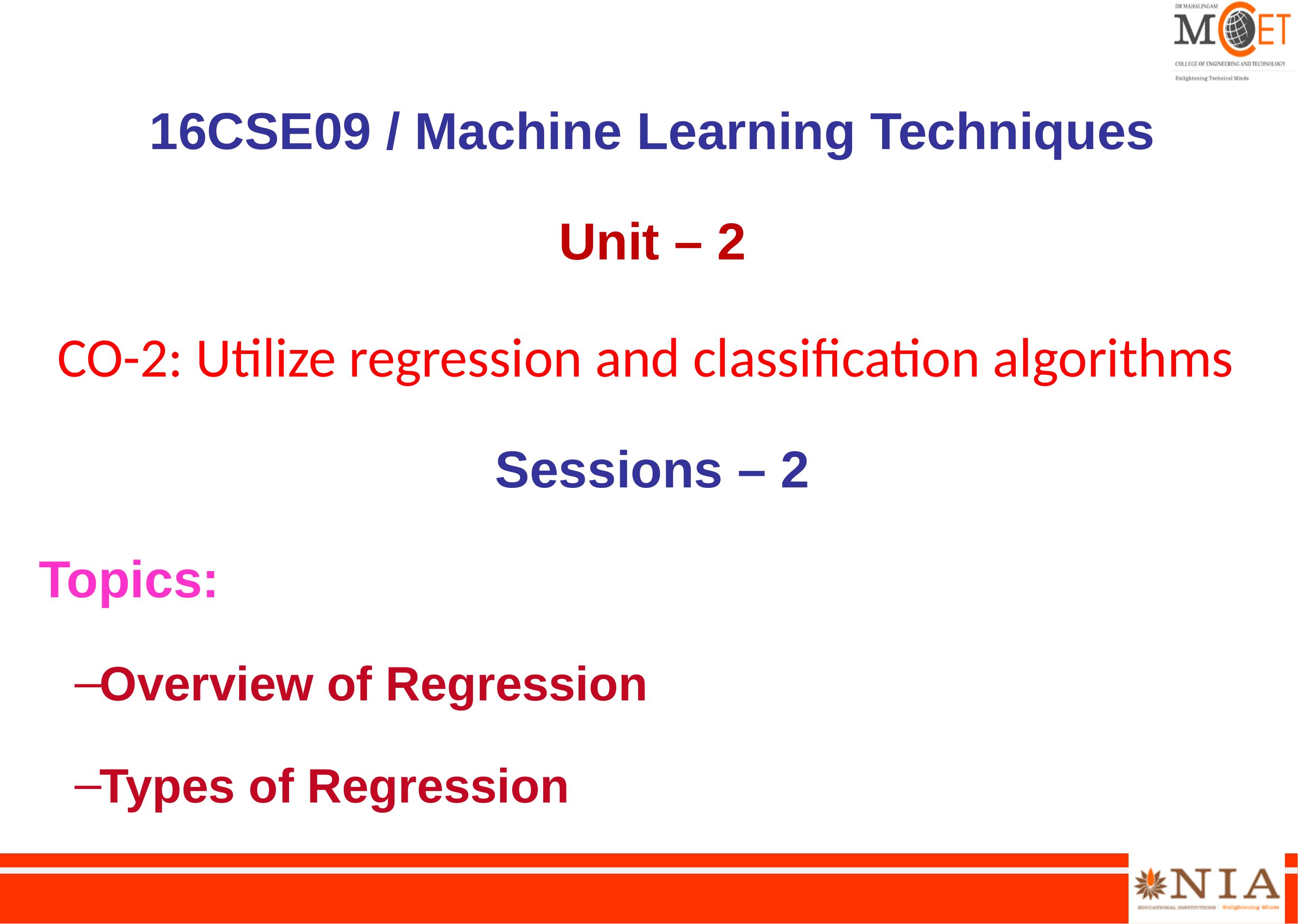

16CSE09 / Machine Learning Techniques
Unit – 2
CO-2: Utilize regression and classification algorithms
Sessions – 2
Topics:
Overview of Regression
Types of Regression